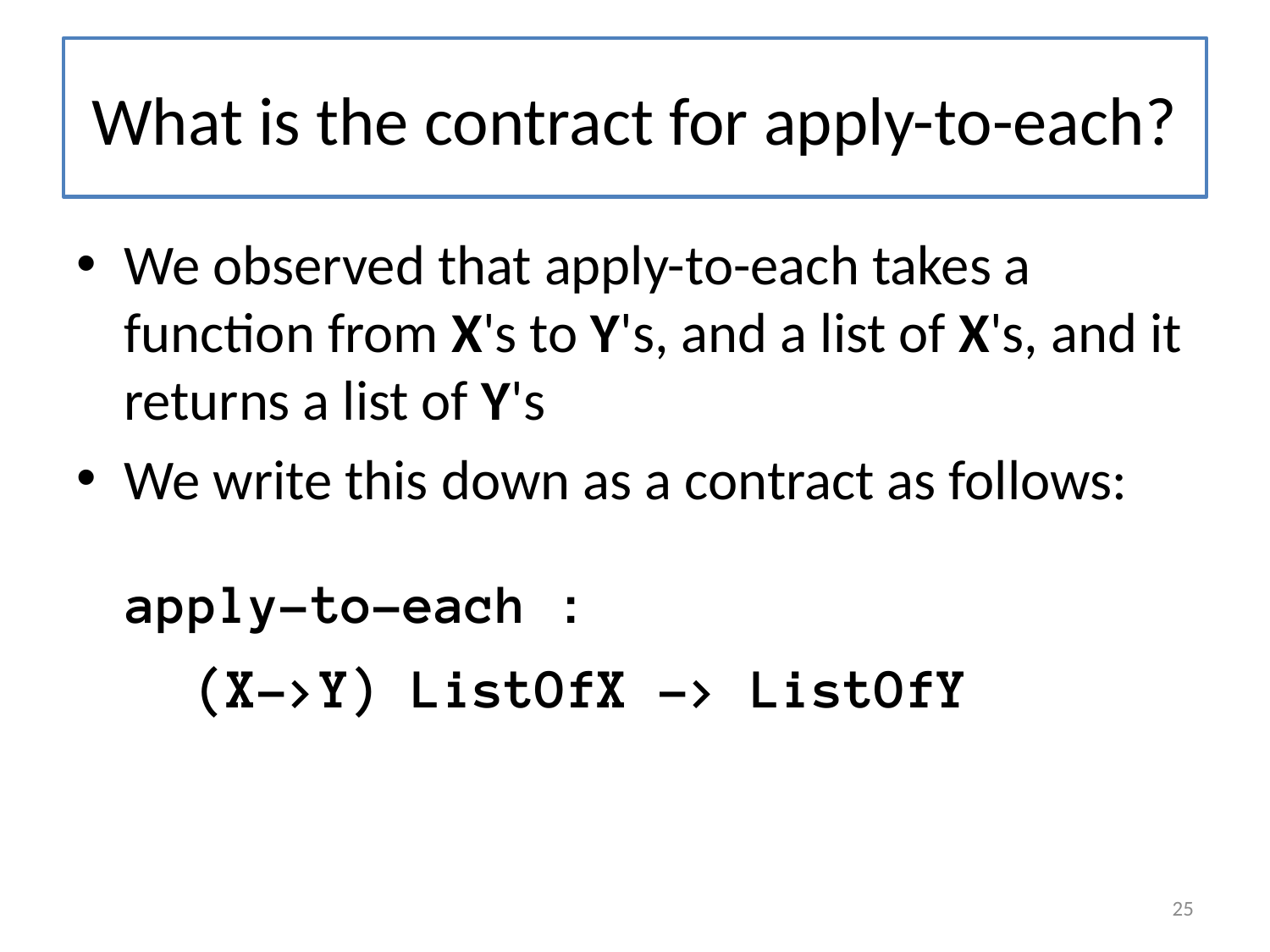

# What is the contract for apply-to-each?
We observed that apply-to-each takes a function from X's to Y's, and a list of X's, and it returns a list of Y's
We write this down as a contract as follows:

apply-to-each :
(X->Y) ListOfX -> ListOfY
25